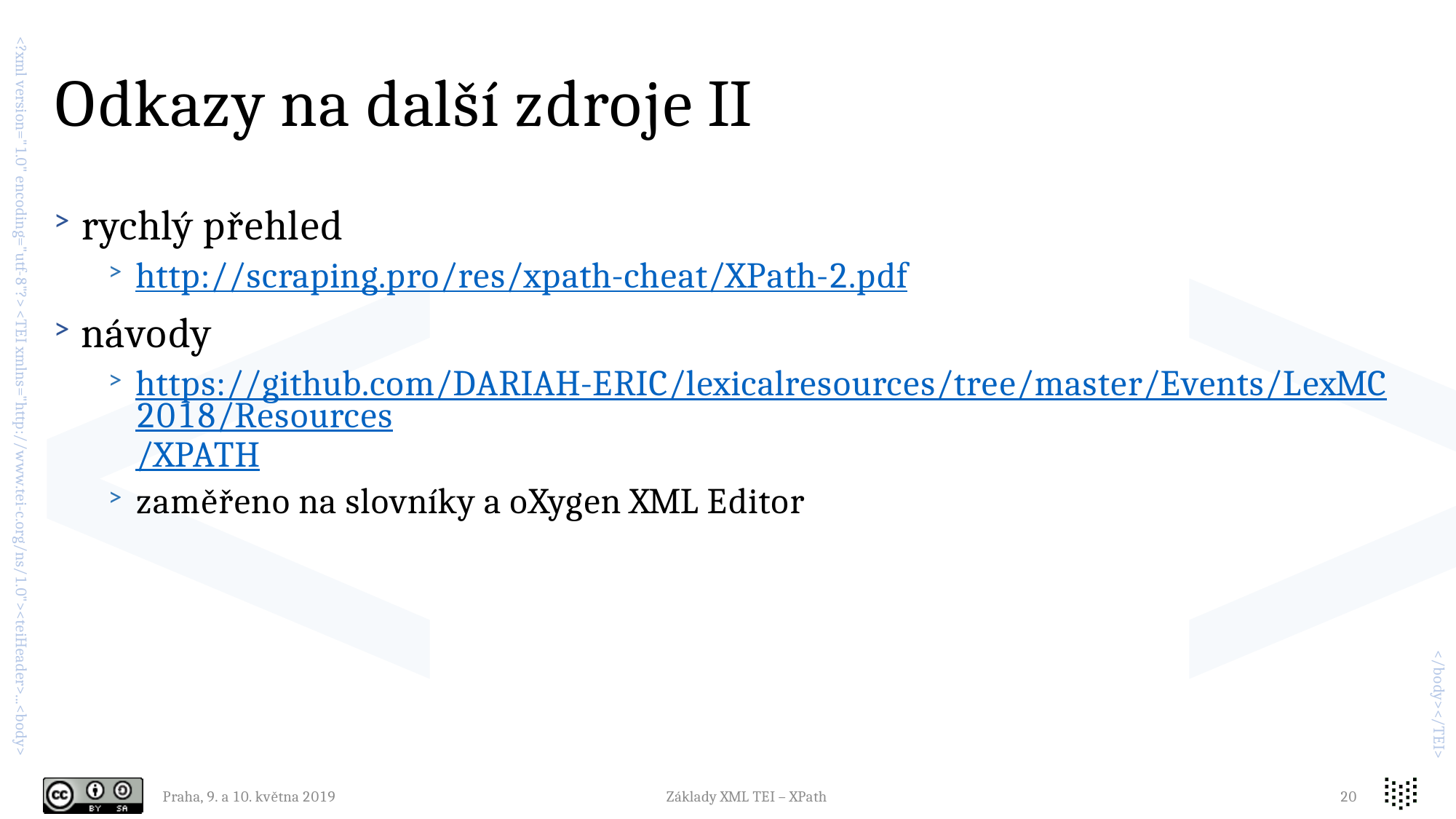

# Odkazy na další zdroje II
rychlý přehled
http://scraping.pro/res/xpath-cheat/XPath-2.pdf
návody
https://github.com/DARIAH-ERIC/lexicalresources/tree/master/Events/LexMC2018/Resources/XPATH
zaměřeno na slovníky a oXygen XML Editor

Praha, 9. a 10. května 2019
Základy XML TEI – XPath
20